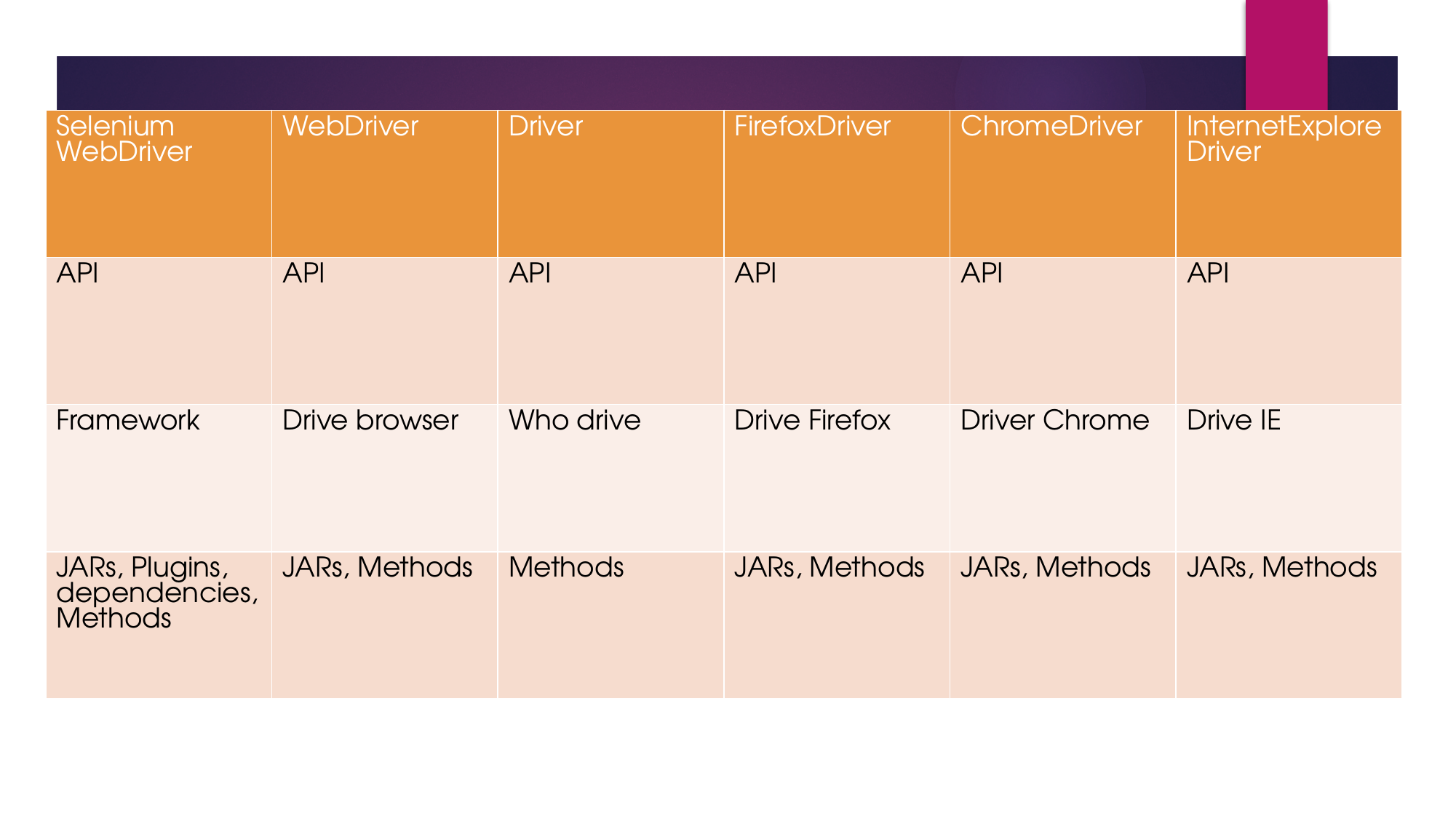

| Selenium WebDriver | WebDriver | Driver | FirefoxDriver | ChromeDriver | InternetExplore Driver |
| --- | --- | --- | --- | --- | --- |
| API | API | API | API | API | API |
| Framework | Drive browser | Who drive | Drive Firefox | Driver Chrome | Drive IE |
| JARs, Plugins, dependencies, Methods | JARs, Methods | Methods | JARs, Methods | JARs, Methods | JARs, Methods |